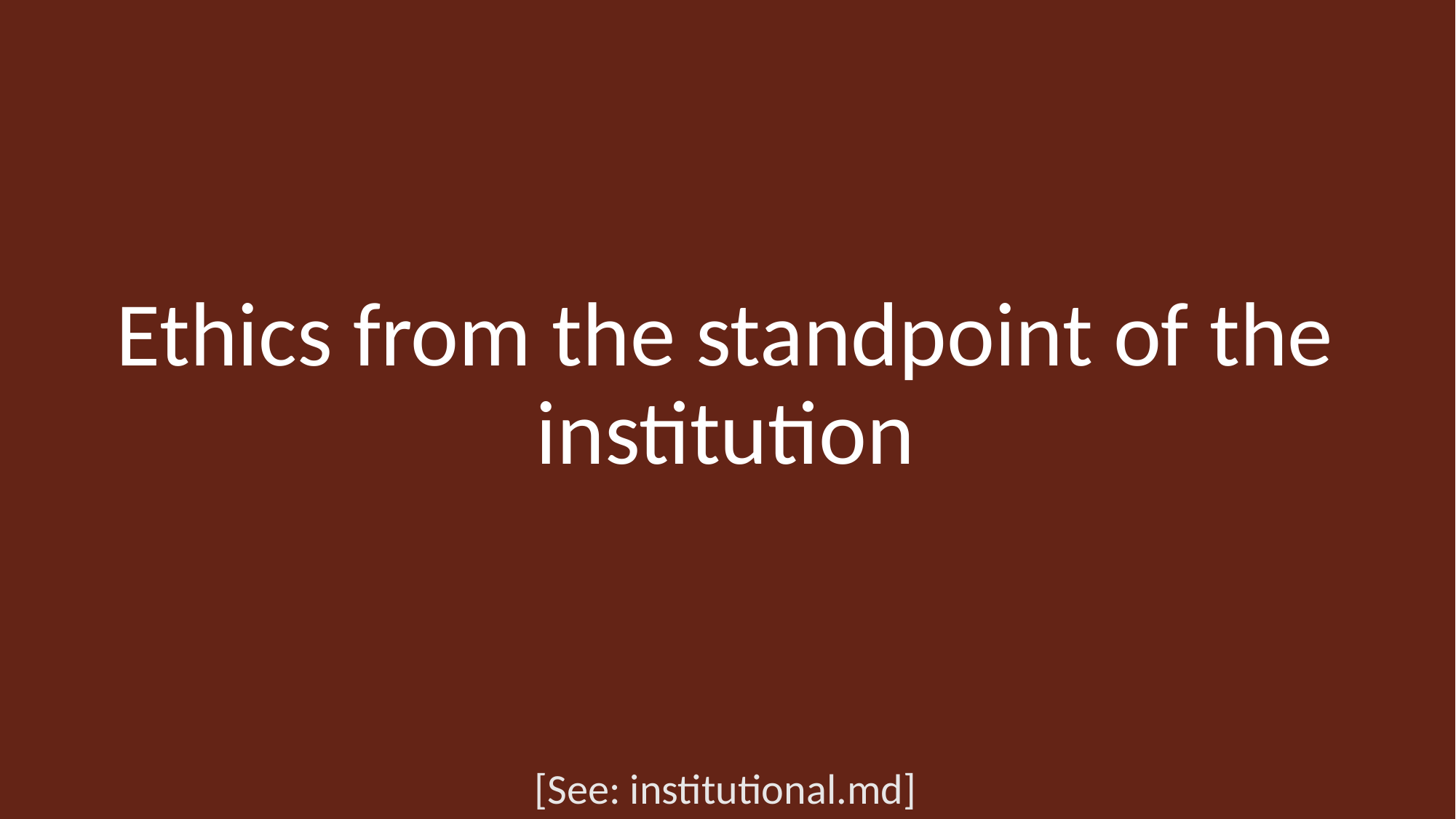

# Ethics from the standpoint of the institution
[See: institutional.md]